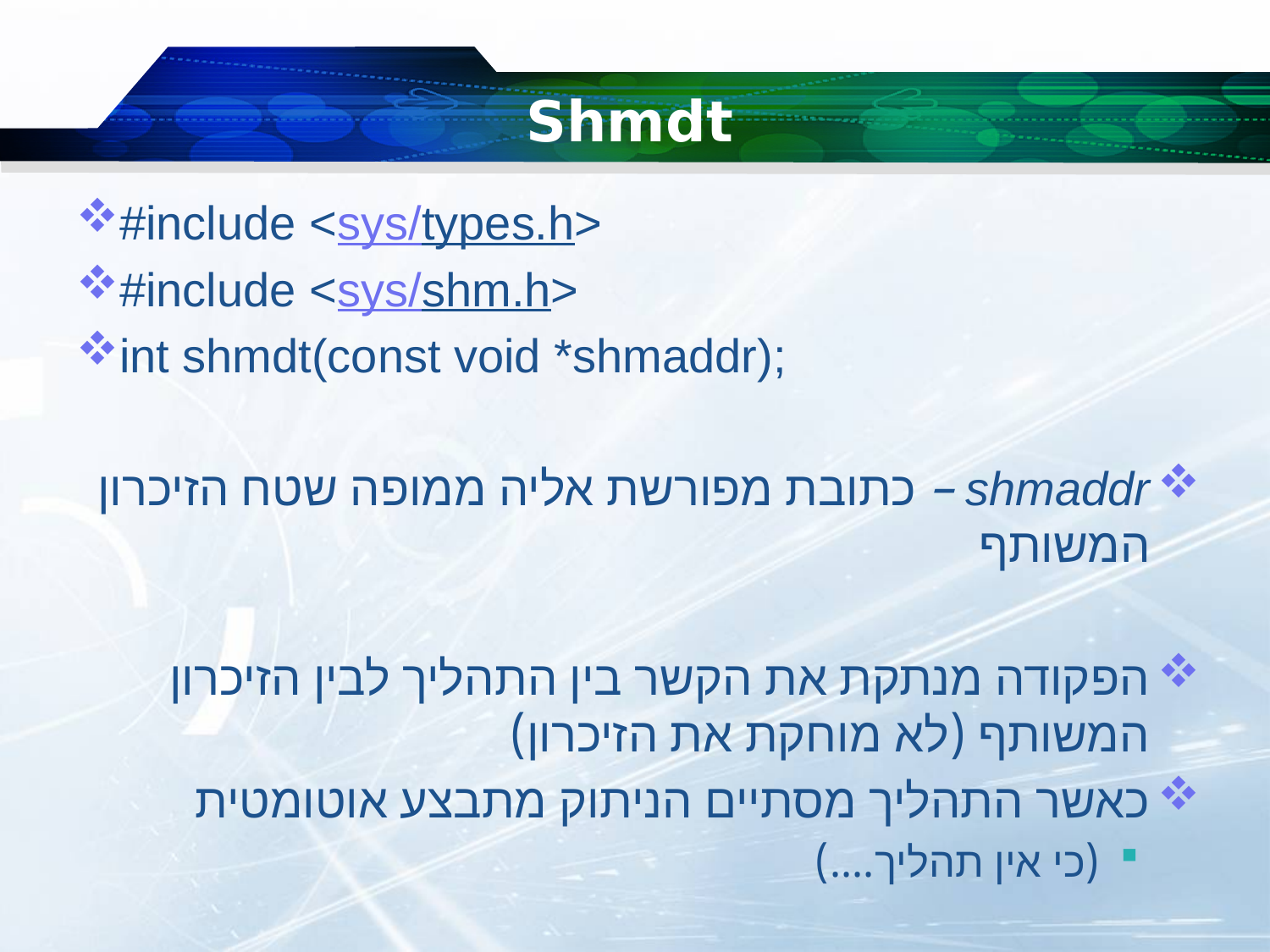

# Shmdt
#include <sys/types.h>
#include <sys/shm.h>
int shmdt(const void *shmaddr);

shmaddr – כתובת מפורשת אליה ממופה שטח הזיכרון המשותף

הפקודה מנתקת את הקשר בין התהליך לבין הזיכרון המשותף (לא מוחקת את הזיכרון)
כאשר התהליך מסתיים הניתוק מתבצע אוטומטית
(כי אין תהליך....)